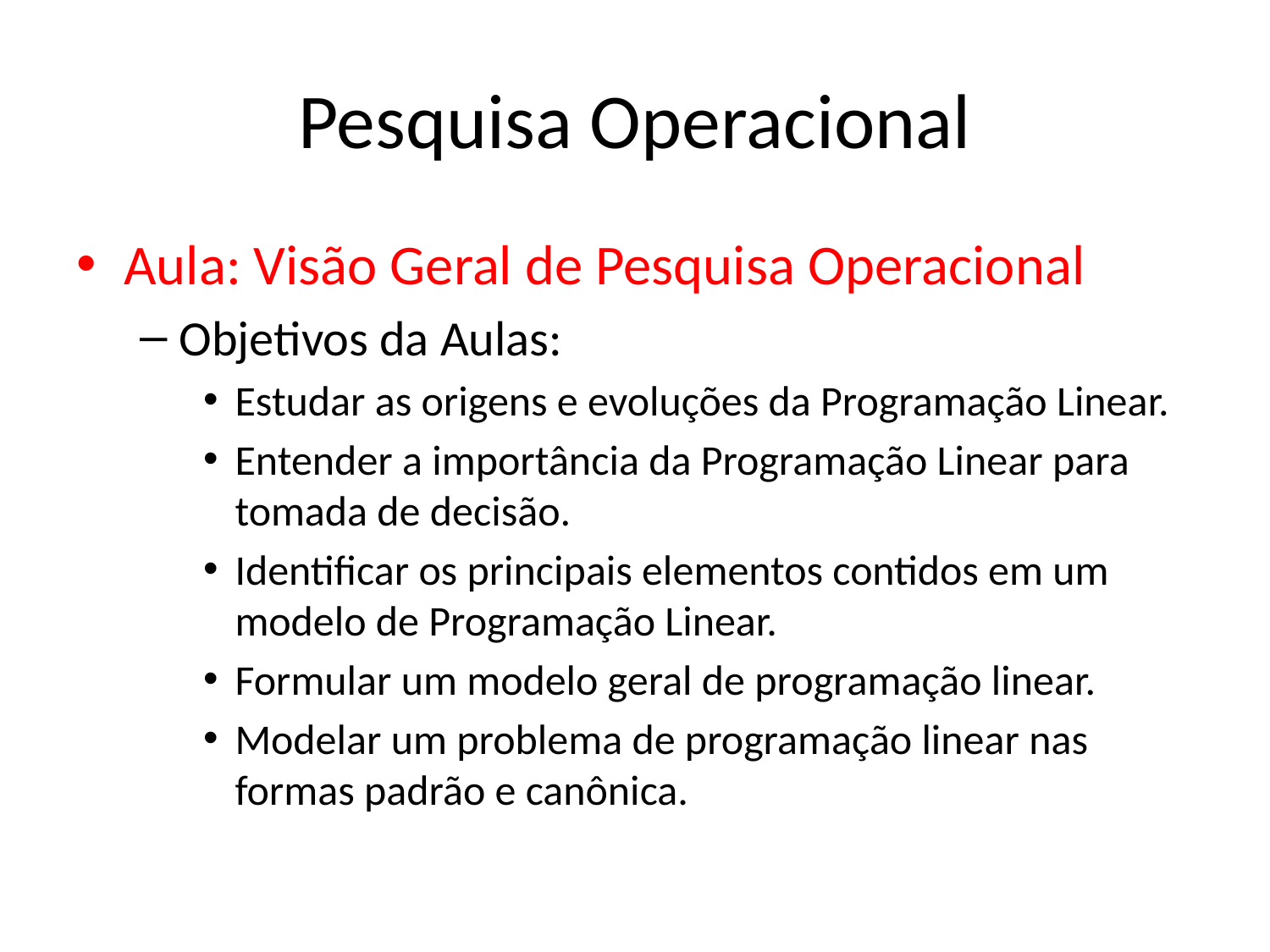

# Pesquisa Operacional
Aula: Visão Geral de Pesquisa Operacional
Objetivos da Aulas:
Estudar as origens e evoluções da Programação Linear.
Entender a importância da Programação Linear para tomada de decisão.
Identificar os principais elementos contidos em um modelo de Programação Linear.
Formular um modelo geral de programação linear.
Modelar um problema de programação linear nas formas padrão e canônica.